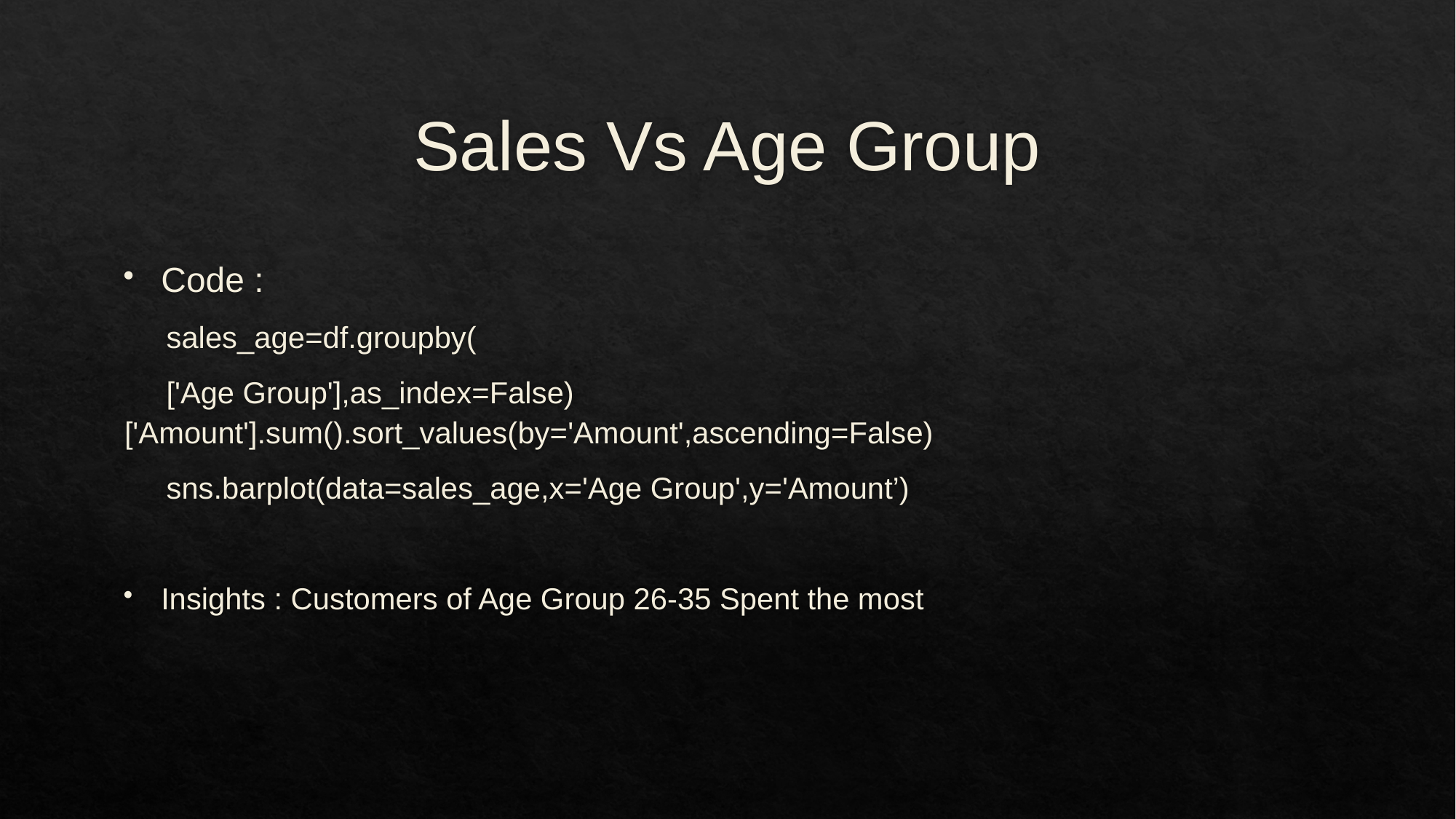

# Sales Vs Age Group
Code :
     sales_age=df.groupby(
     ['Age Group'],as_index=False)['Amount'].sum().sort_values(by='Amount',ascending=False)
     sns.barplot(data=sales_age,x='Age Group',y='Amount’)

Insights : Customers of Age Group 26-35 Spent the most